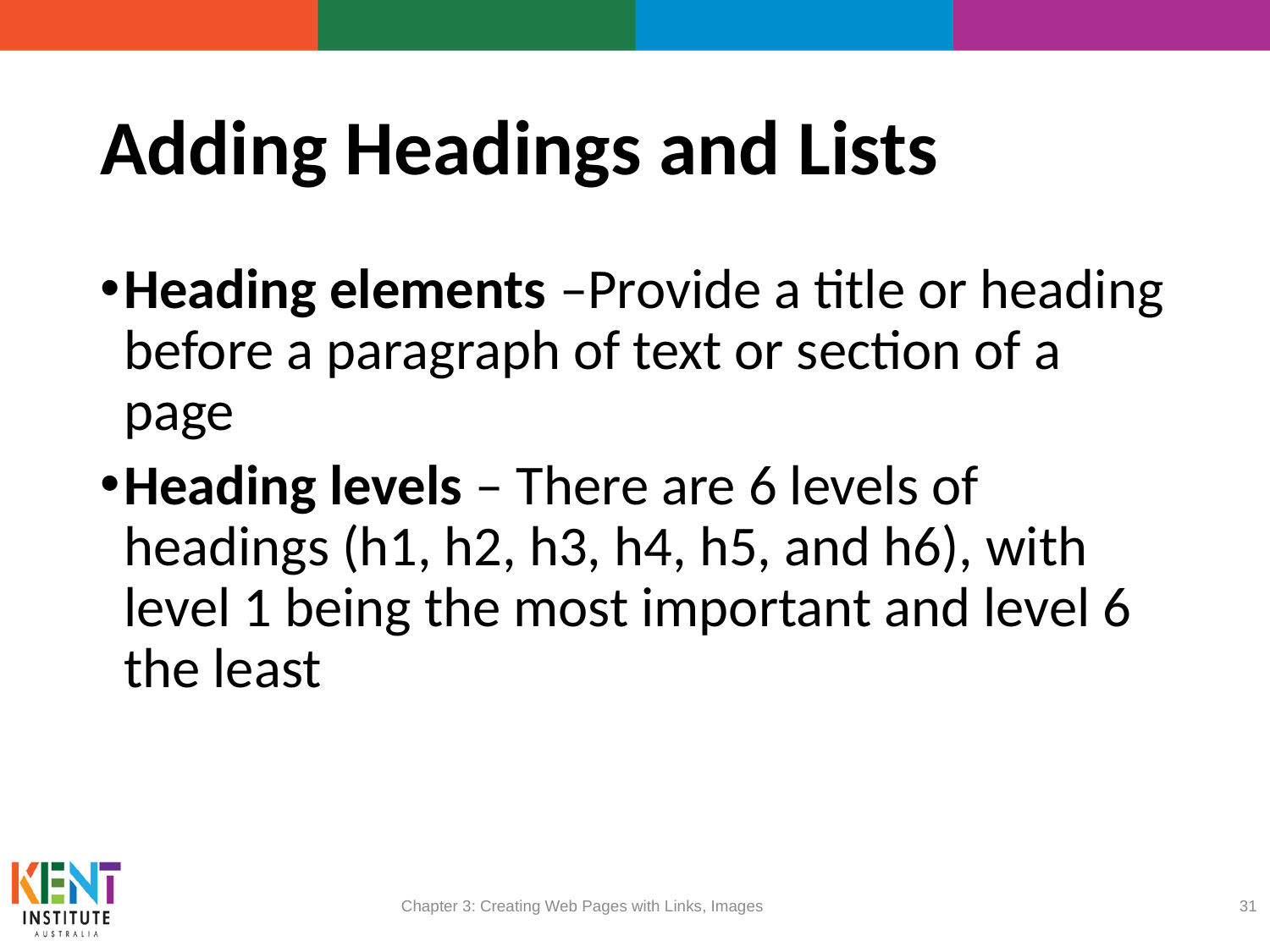

# Adding Headings and Lists
Heading elements –Provide a title or heading before a paragraph of text or section of a page
Heading levels – There are 6 levels of headings (h1, h2, h3, h4, h5, and h6), with level 1 being the most important and level 6 the least
Chapter 3: Creating Web Pages with Links, Images
31